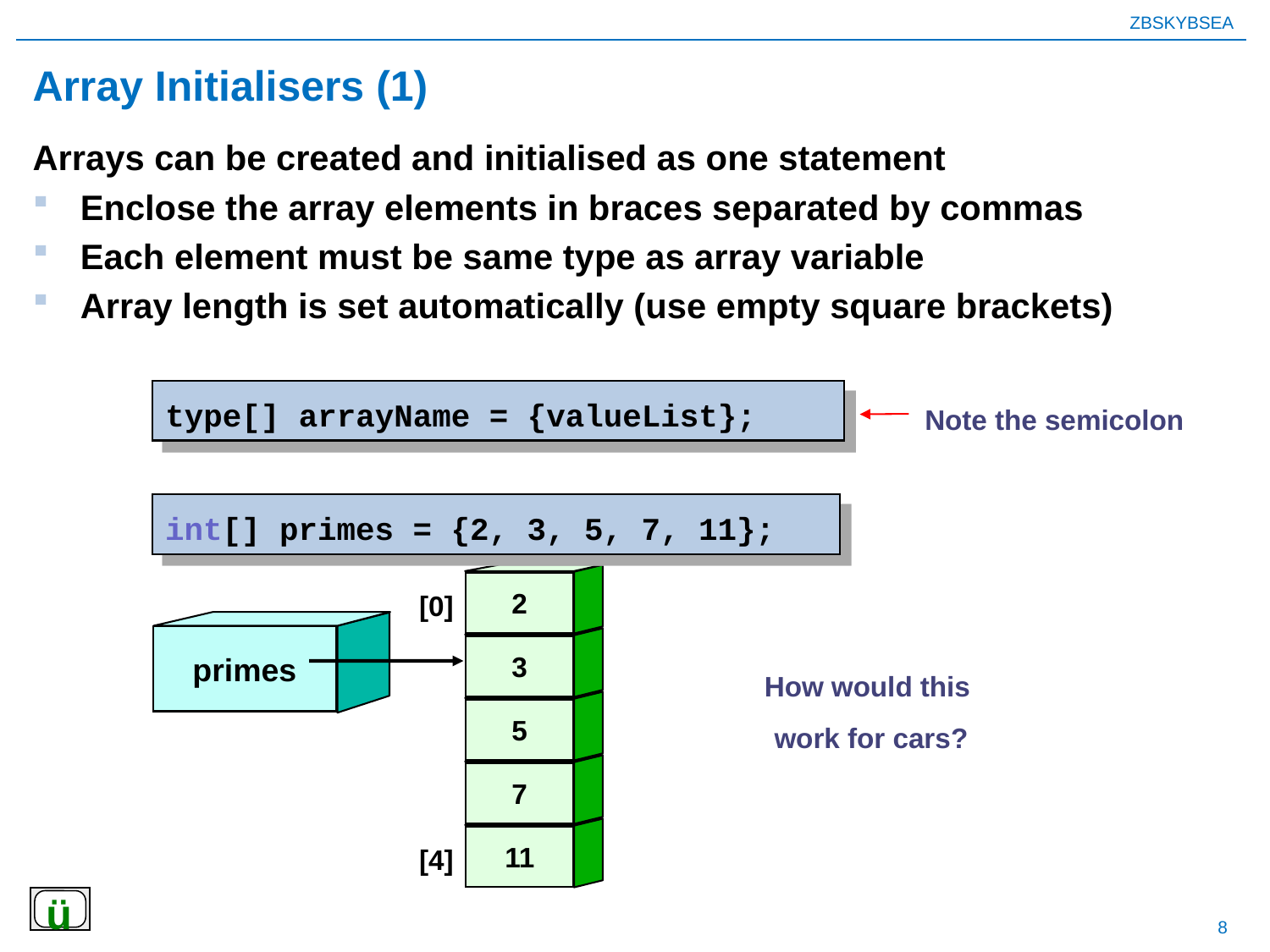

# Array Initialisers (1)
Arrays can be created and initialised as one statement
Enclose the array elements in braces separated by commas
Each element must be same type as array variable
Array length is set automatically (use empty square brackets)
type[] arrayName = {valueList};
Note the semicolon

int[] primes = {2, 3, 5, 7, 11};

2
[0]

primes

3

5

7

11
[4]
How would this
 work for cars?
ü